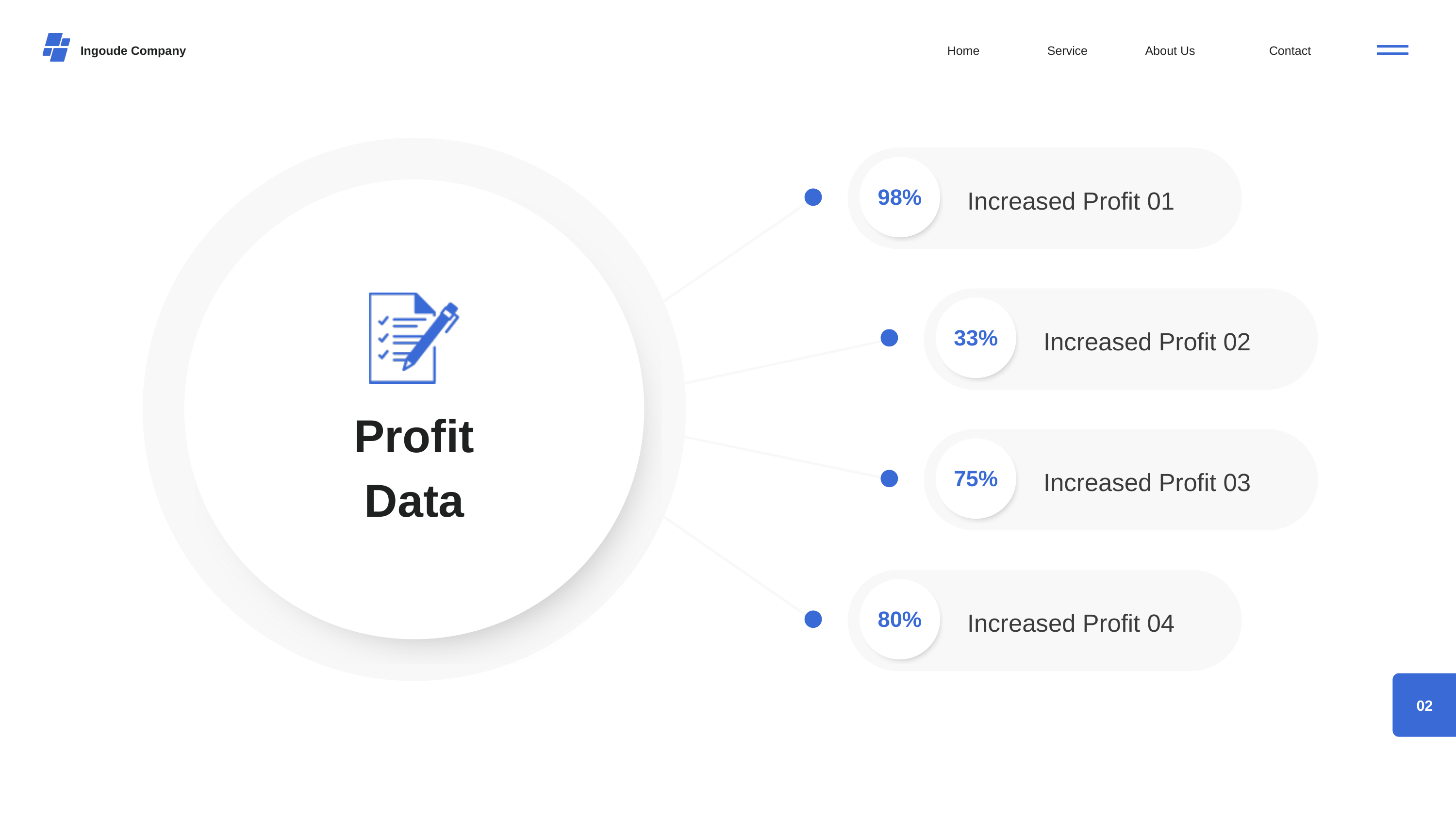

Ingoude Company
Home
Service
About Us
Contact

98%

Increased Profit 01

33%
Increased Profit 02

Profit
Data

75%
Increased Profit 03

80%
Increased Profit 04

02